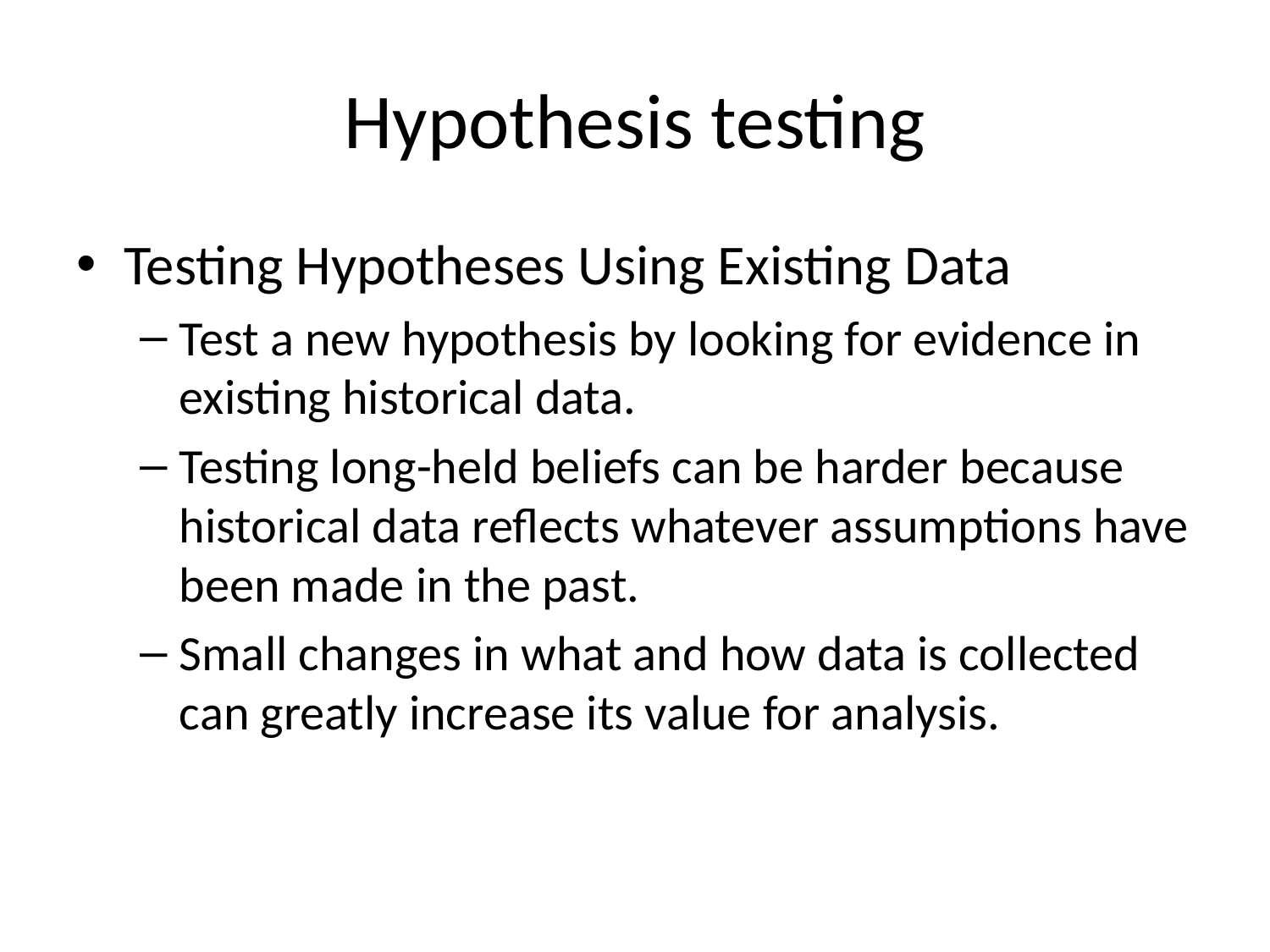

# Hypothesis testing
Testing Hypotheses Using Existing Data
Test a new hypothesis by looking for evidence in existing historical data.
Testing long-held beliefs can be harder because historical data reflects whatever assumptions have been made in the past.
Small changes in what and how data is collected can greatly increase its value for analysis.